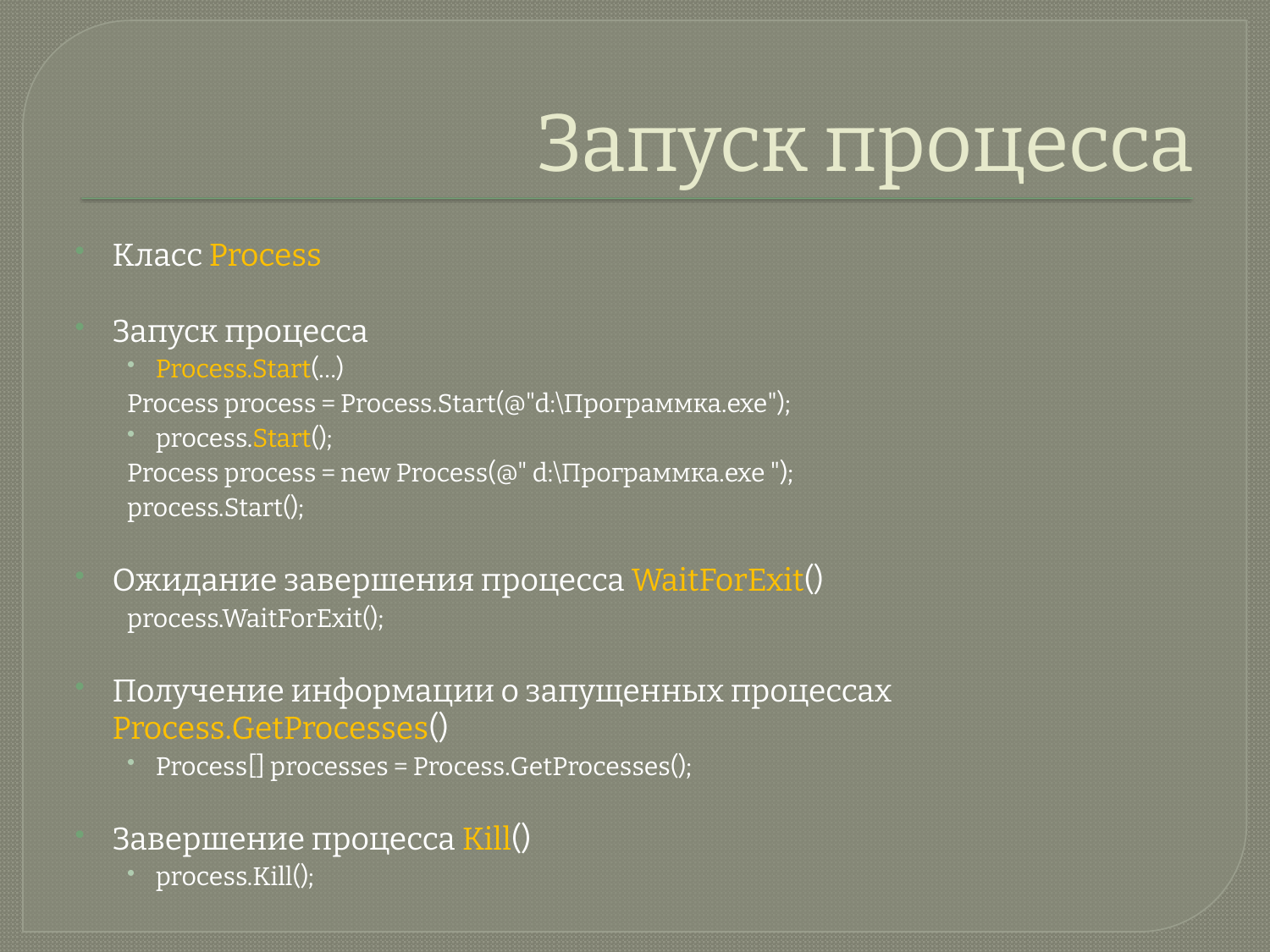

# Запуск процесса
Класс Process

Запуск процесса
Process.Start(…)
	Process process = Process.Start(@"d:\Программка.exe");
process.Start();
	Process process = new Process(@" d:\Программка.exe ");
	process.Start();

Ожидание завершения процесса WaitForExit()
process.WaitForExit();

Получение информации о запущенных процессах Process.GetProcesses()
Process[] processes = Process.GetProcesses();

Завершение процесса Kill()
process.Kill();